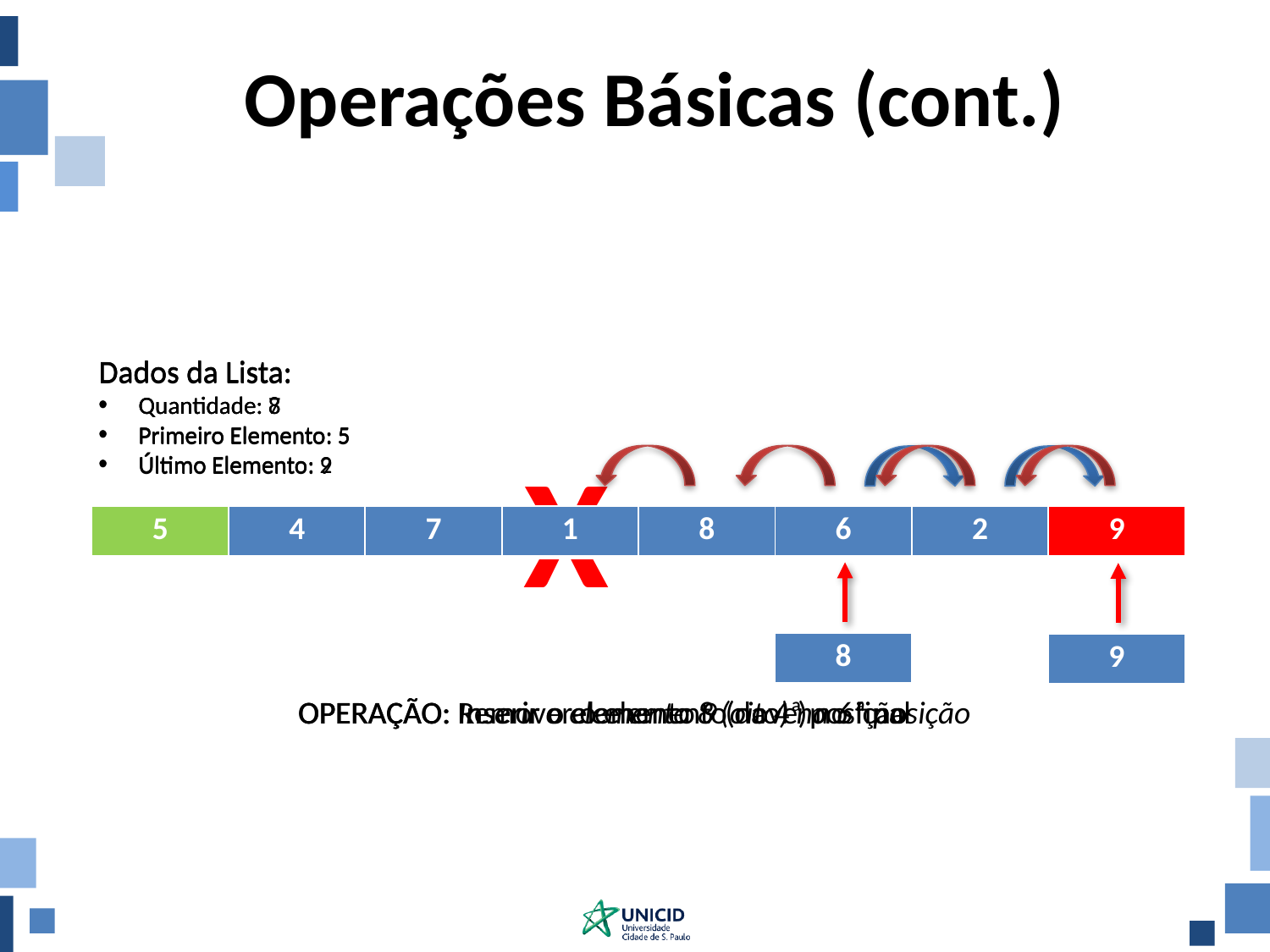

# Operações Básicas (cont.)
Dados da Lista:
Quantidade: 8
Primeiro Elemento: 5
Último Elemento: 2
Dados da Lista:
Quantidade: 7
Primeiro Elemento: 5
Último Elemento: 2
Dados da Lista:
Quantidade: 8
Primeiro Elemento: 5
Último Elemento: 9
X

| 5 | 4 | 7 | 1 | 8 | 6 | 2 | 9 |
| --- | --- | --- | --- | --- | --- | --- | --- |
| 5 | 4 | 7 | 9 | 1 | 6 | 2 |
| --- | --- | --- | --- | --- | --- | --- |
| 5 | 4 | 7 | 9 | 1 | 8 | 6 | 2 |
| --- | --- | --- | --- | --- | --- | --- | --- |
| 5 | 4 | 7 | 1 | 8 | 6 | 2 |
| --- | --- | --- | --- | --- | --- | --- |
| 8 |
| --- |
| 9 |
| --- |
OPERAÇÃO: Inserir o elemento 9 (nove) no final
OPERAÇÃO: Remover o elemento da 4ª posição
OPERAÇÃO: Inserir o elemento 8 (oito) na 6ª posição